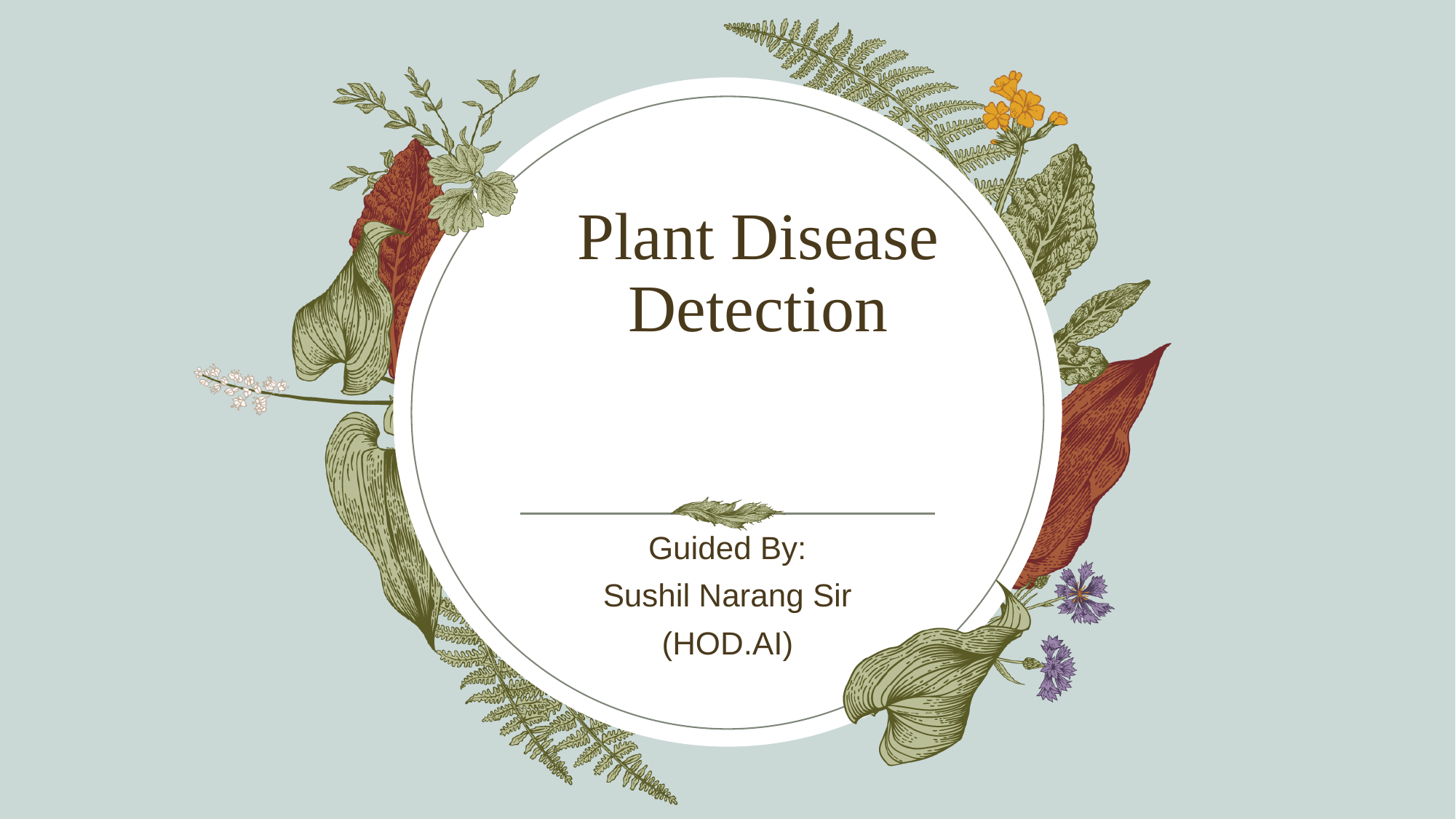

# Plant Disease Detection
Guided By:
​Sushil Narang Sir
(HOD.AI)